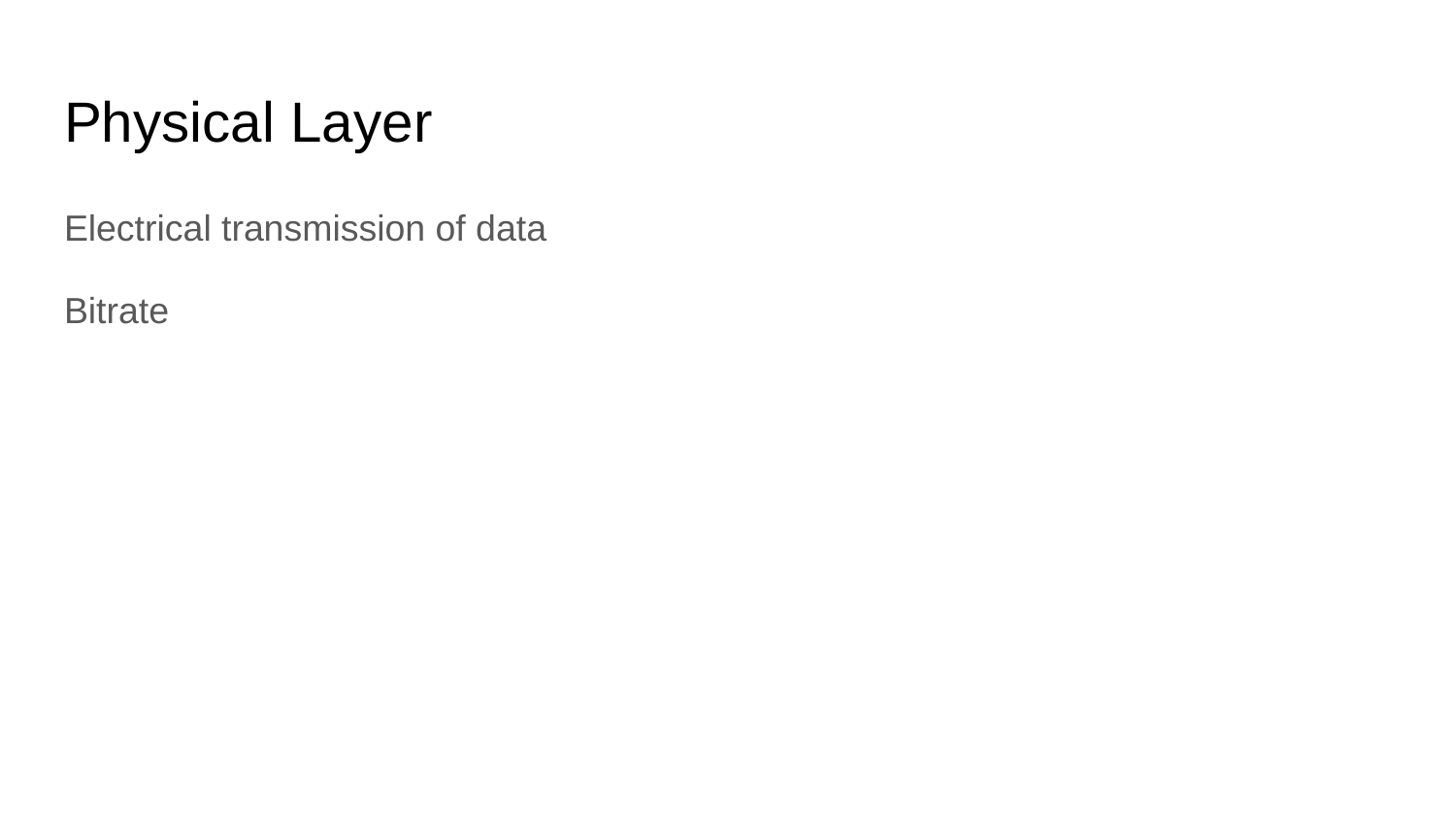

# Physical Layer
Electrical transmission of data
Bitrate